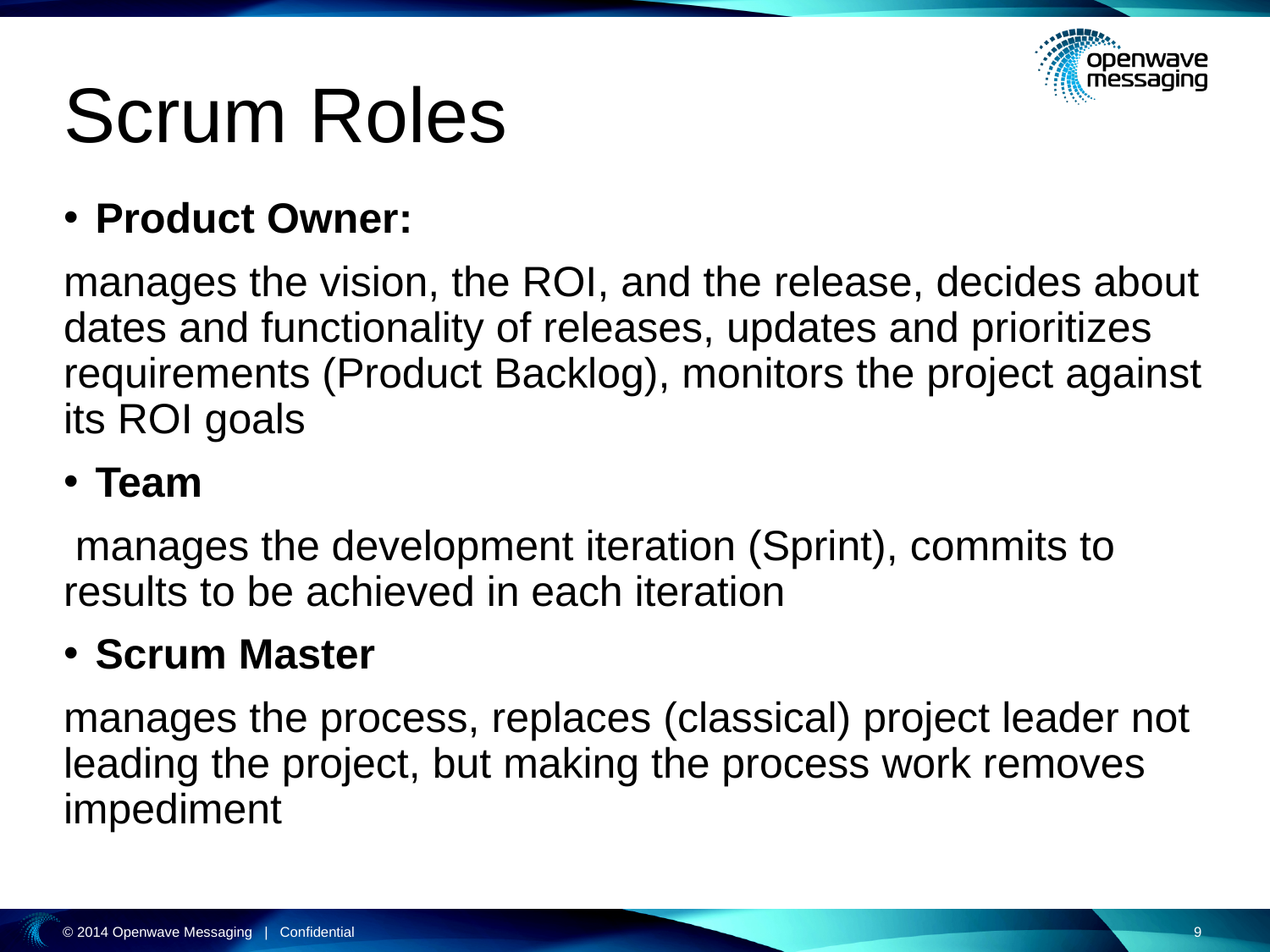

# Scrum Roles
Product Owner:
manages the vision, the ROI, and the release, decides about dates and functionality of releases, updates and prioritizes requirements (Product Backlog), monitors the project against its ROI goals
Team
 manages the development iteration (Sprint), commits to results to be achieved in each iteration
Scrum Master
manages the process, replaces (classical) project leader not leading the project, but making the process work removes impediment